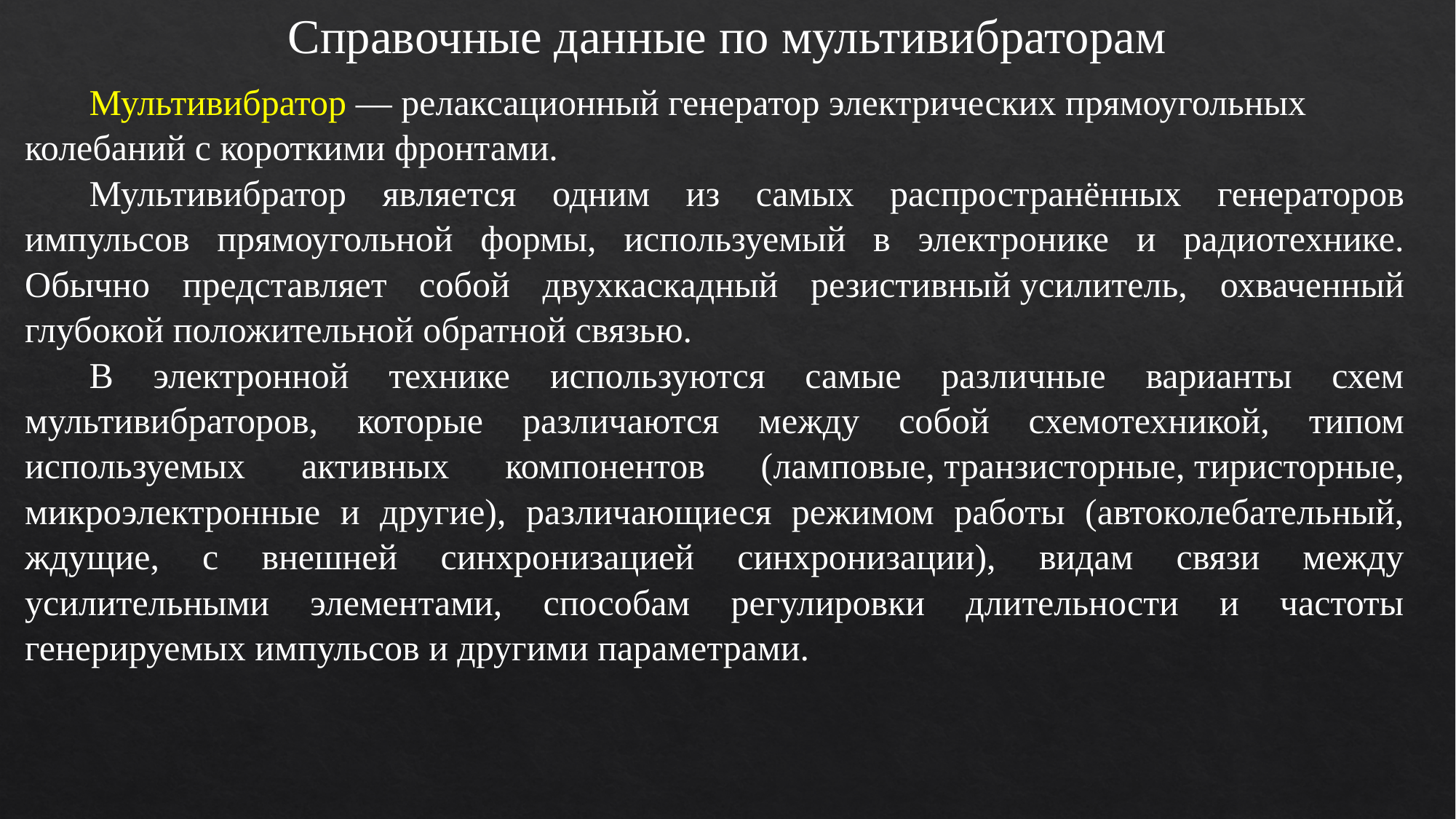

Справочные данные по мультивибраторам
Мультивибратор — релаксационный генератор электрических прямоугольных колебаний с короткими фронтами.
Мультивибратор является одним из самых распространённых генераторов импульсов прямоугольной формы, используемый в электронике и радиотехнике. Обычно представляет собой двухкаскадный резистивный усилитель, охваченный глубокой положительной обратной связью.
В электронной технике используются самые различные варианты схем мультивибраторов, которые различаются между собой схемотехникой, типом используемых активных компонентов (ламповые, транзисторные, тиристорные, микроэлектронные и другие), различающиеся режимом работы (автоколебательный, ждущие, с внешней синхронизацией синхронизации), видам связи между усилительными элементами, способам регулировки длительности и частоты генерируемых импульсов и другими параметрами.